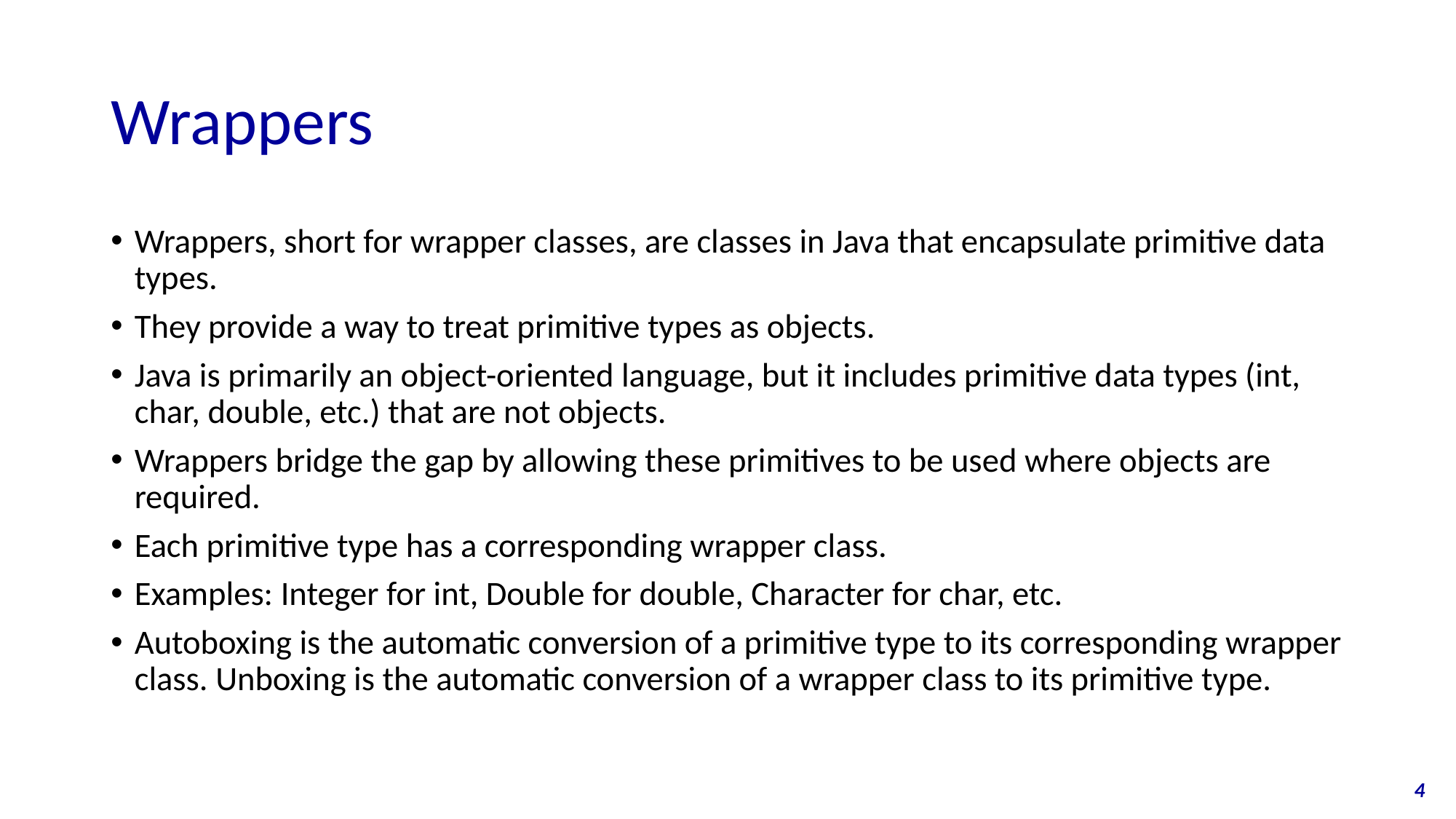

# Wrappers
Wrappers, short for wrapper classes, are classes in Java that encapsulate primitive data types.
They provide a way to treat primitive types as objects.
Java is primarily an object-oriented language, but it includes primitive data types (int, char, double, etc.) that are not objects.
Wrappers bridge the gap by allowing these primitives to be used where objects are required.
Each primitive type has a corresponding wrapper class.
Examples: Integer for int, Double for double, Character for char, etc.
Autoboxing is the automatic conversion of a primitive type to its corresponding wrapper class. Unboxing is the automatic conversion of a wrapper class to its primitive type.
4